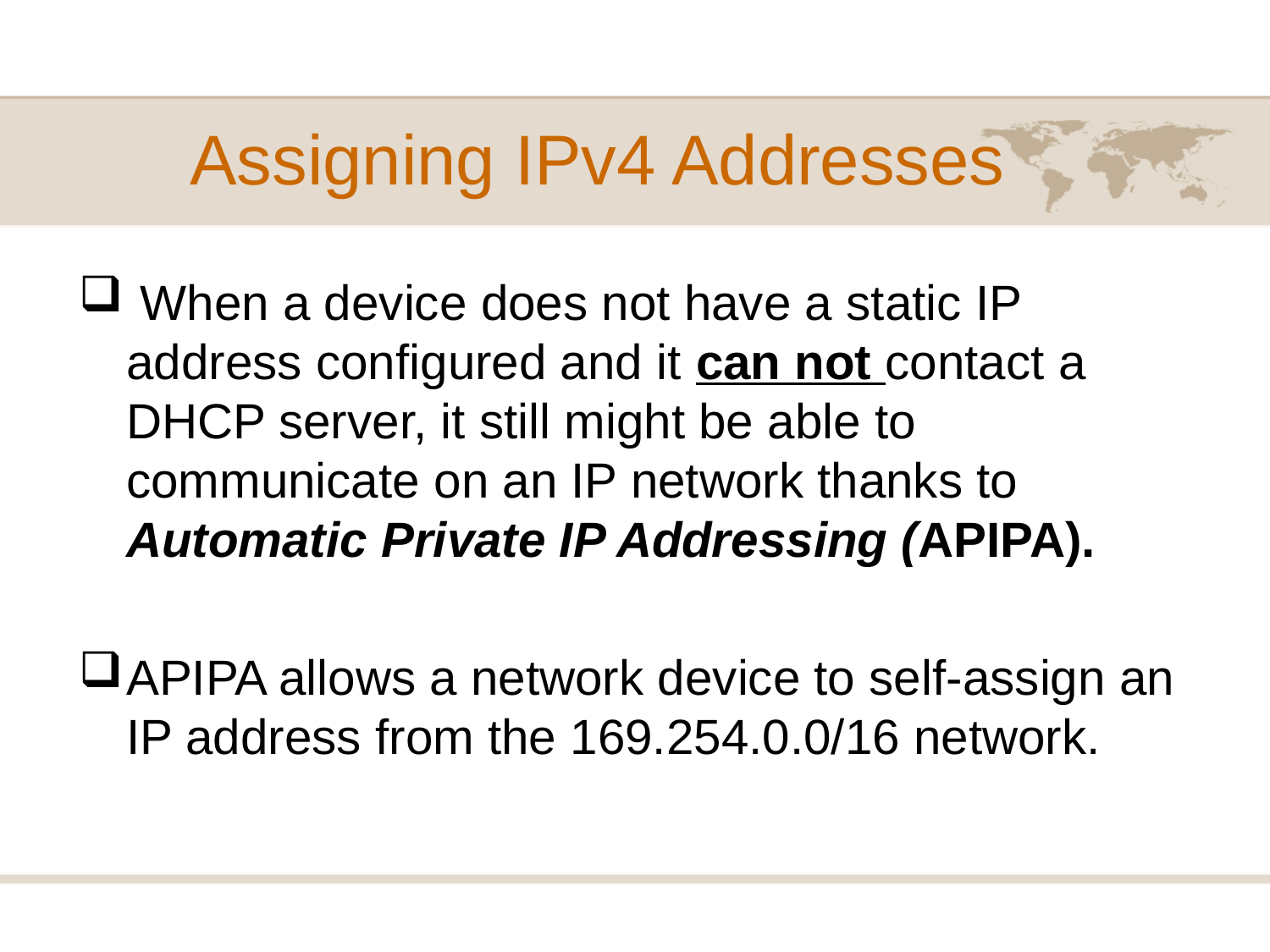

Assigning IPv4 Addresses
 When a device does not have a static IP address configured and it can not contact a DHCP server, it still might be able to communicate on an IP network thanks to Automatic Private IP Addressing (APIPA).

APIPA allows a network device to self-assign an IP address from the 169.254.0.0/16 network.